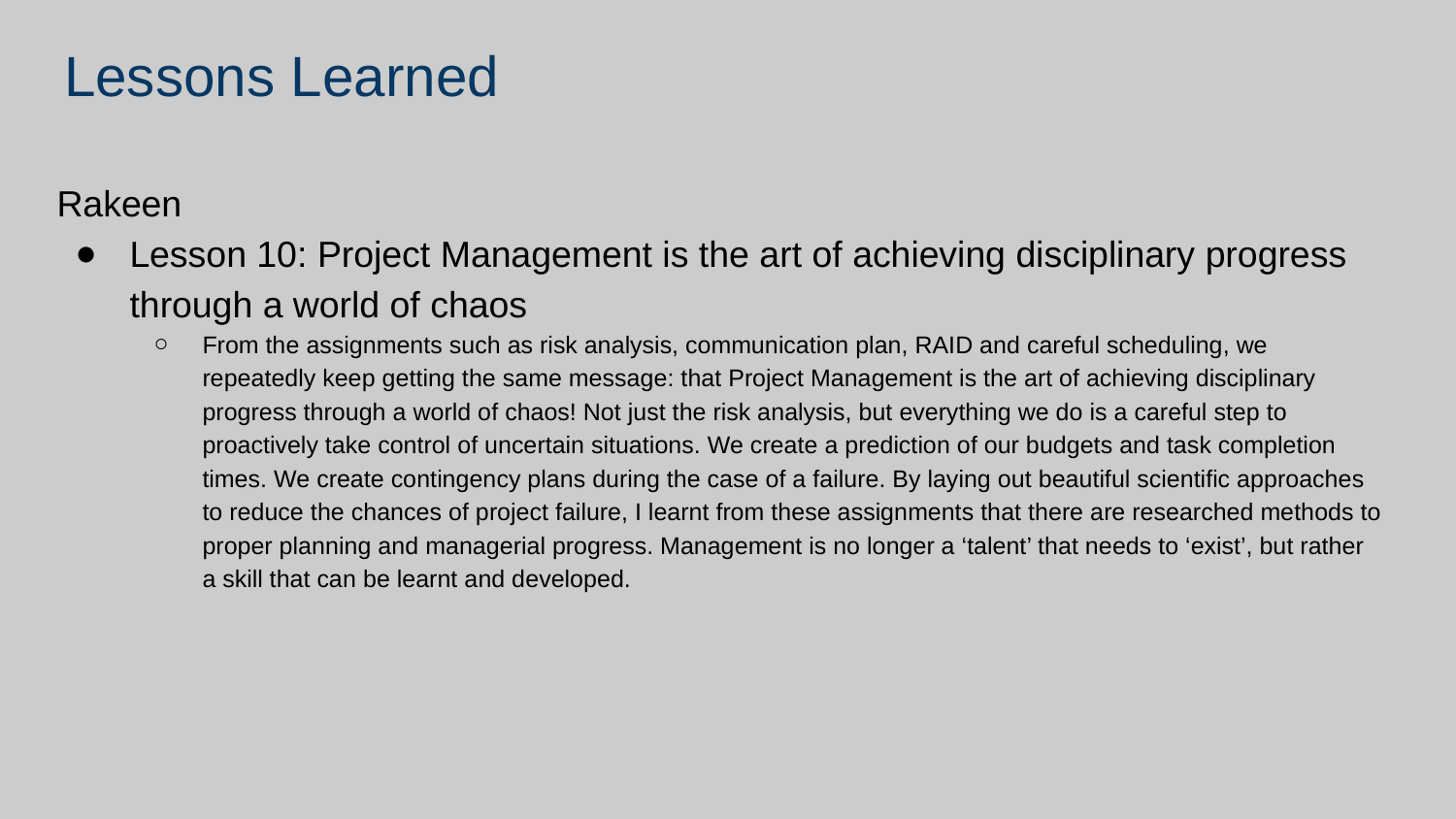

# Lessons Learned

Rakeen
Lesson 10: Project Management is the art of achieving disciplinary progress through a world of chaos
From the assignments such as risk analysis, communication plan, RAID and careful scheduling, we repeatedly keep getting the same message: that Project Management is the art of achieving disciplinary progress through a world of chaos! Not just the risk analysis, but everything we do is a careful step to proactively take control of uncertain situations. We create a prediction of our budgets and task completion times. We create contingency plans during the case of a failure. By laying out beautiful scientific approaches to reduce the chances of project failure, I learnt from these assignments that there are researched methods to proper planning and managerial progress. Management is no longer a ‘talent’ that needs to ‘exist’, but rather a skill that can be learnt and developed.